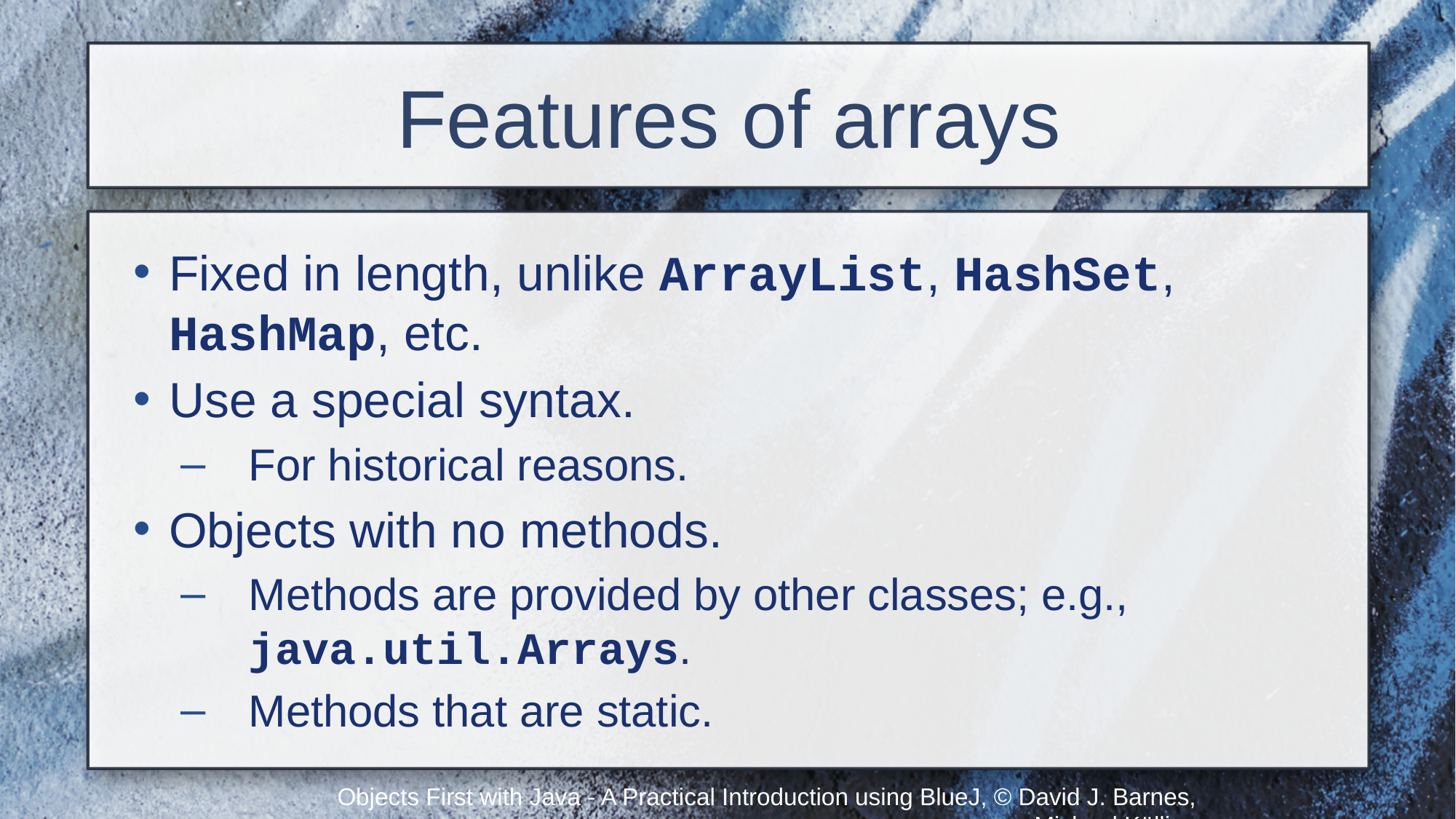

# Features of arrays
Fixed in length, unlike ArrayList, HashSet, HashMap, etc.
Use a special syntax.
For historical reasons.
Objects with no methods.
Methods are provided by other classes; e.g., java.util.Arrays.
Methods that are static.